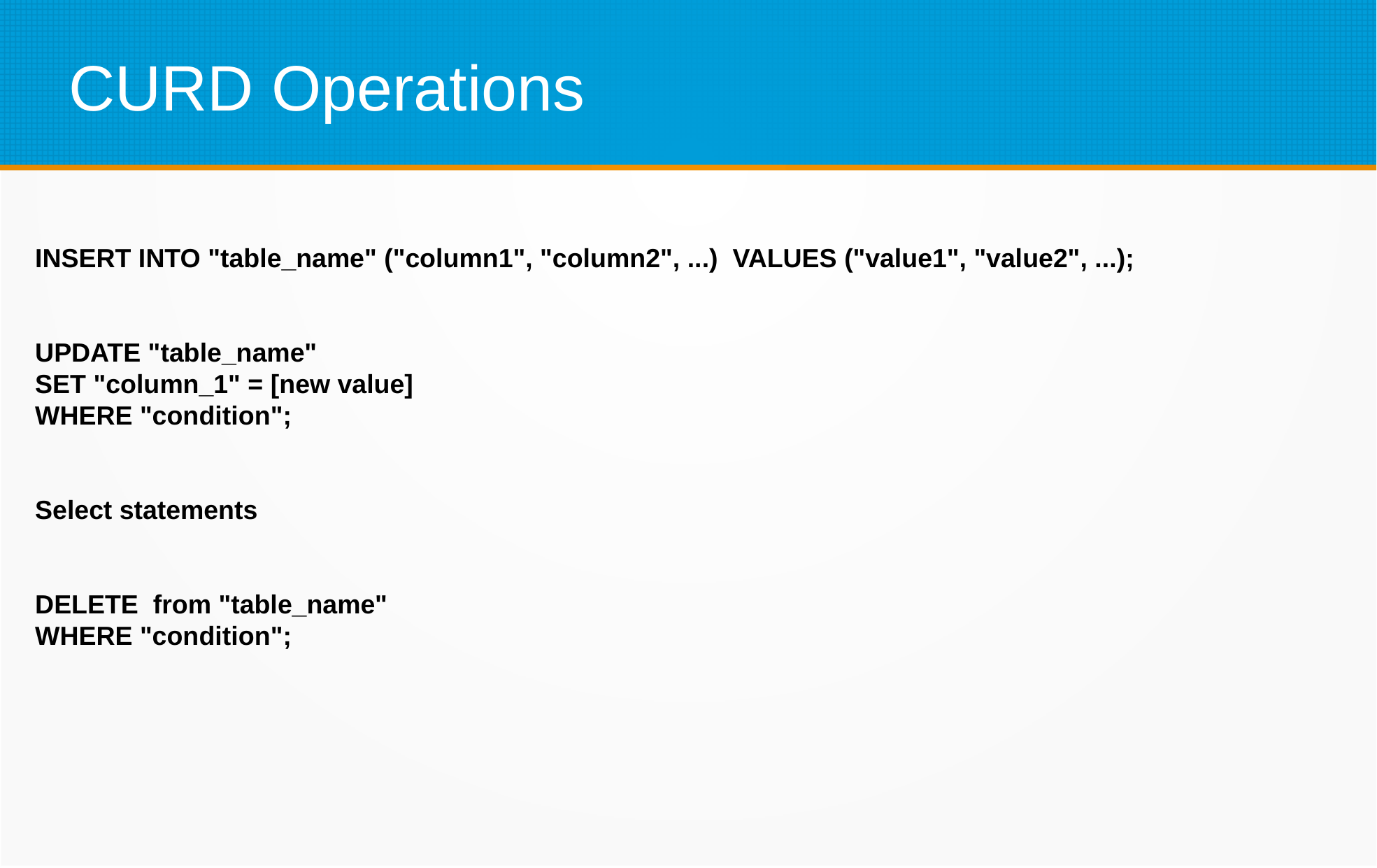

# CURD Operations
INSERT INTO "table_name" ("column1", "column2", ...)  VALUES ("value1", "value2", ...);

UPDATE "table_name"
SET "column_1" = [new value]
WHERE "condition";

Select statements

DELETE  from "table_name"
WHERE "condition";